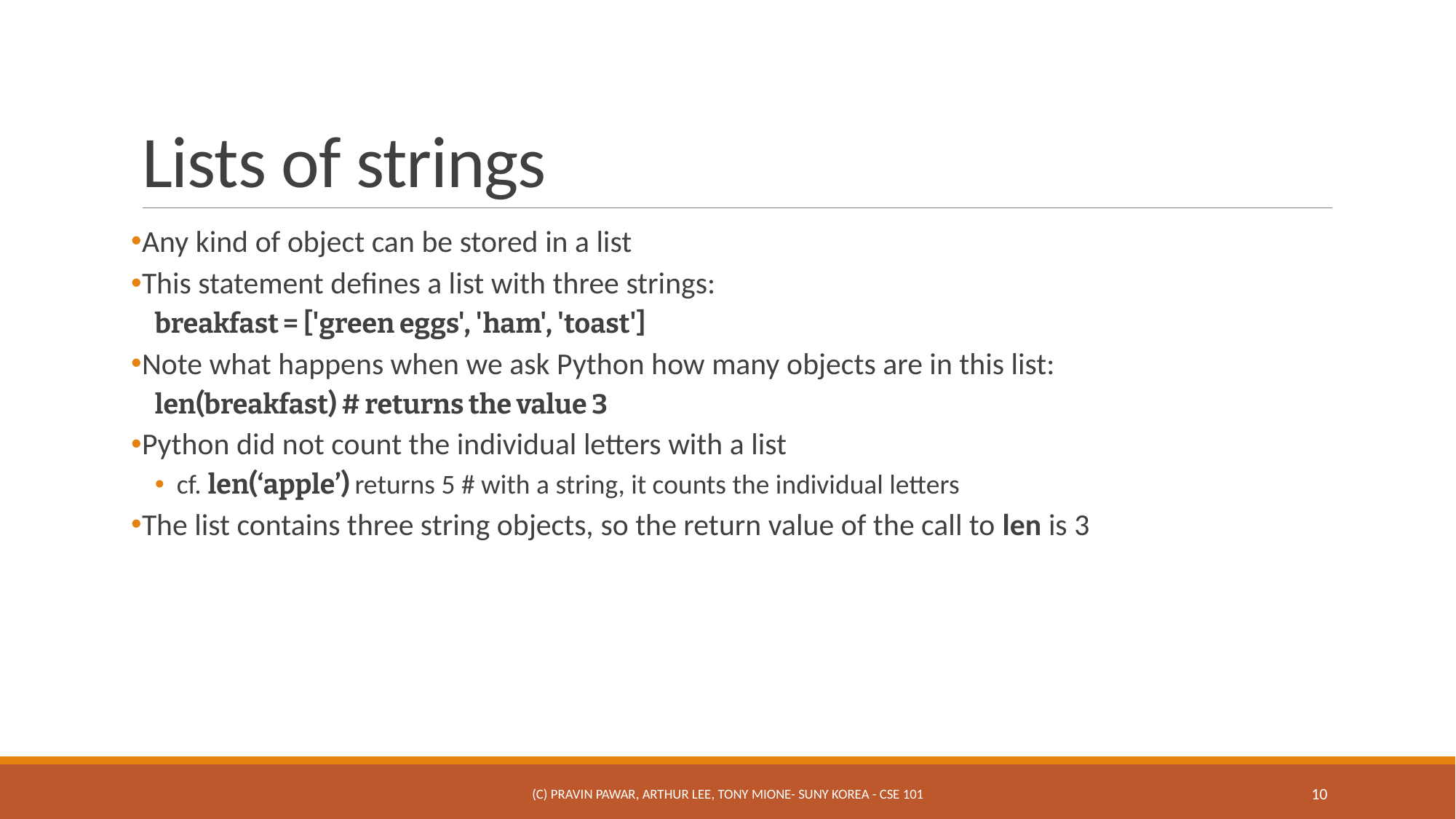

# Lists of strings
Any kind of object can be stored in a list
This statement defines a list with three strings:
breakfast = ['green eggs', 'ham', 'toast']
Note what happens when we ask Python how many objects are in this list:
len(breakfast) # returns the value 3
Python did not count the individual letters with a list
cf. len(‘apple’) returns 5 # with a string, it counts the individual letters
The list contains three string objects, so the return value of the call to len is 3

(c) Pravin Pawar, Arthur Lee, Tony Mione- SUNY Korea - CSE 101
10